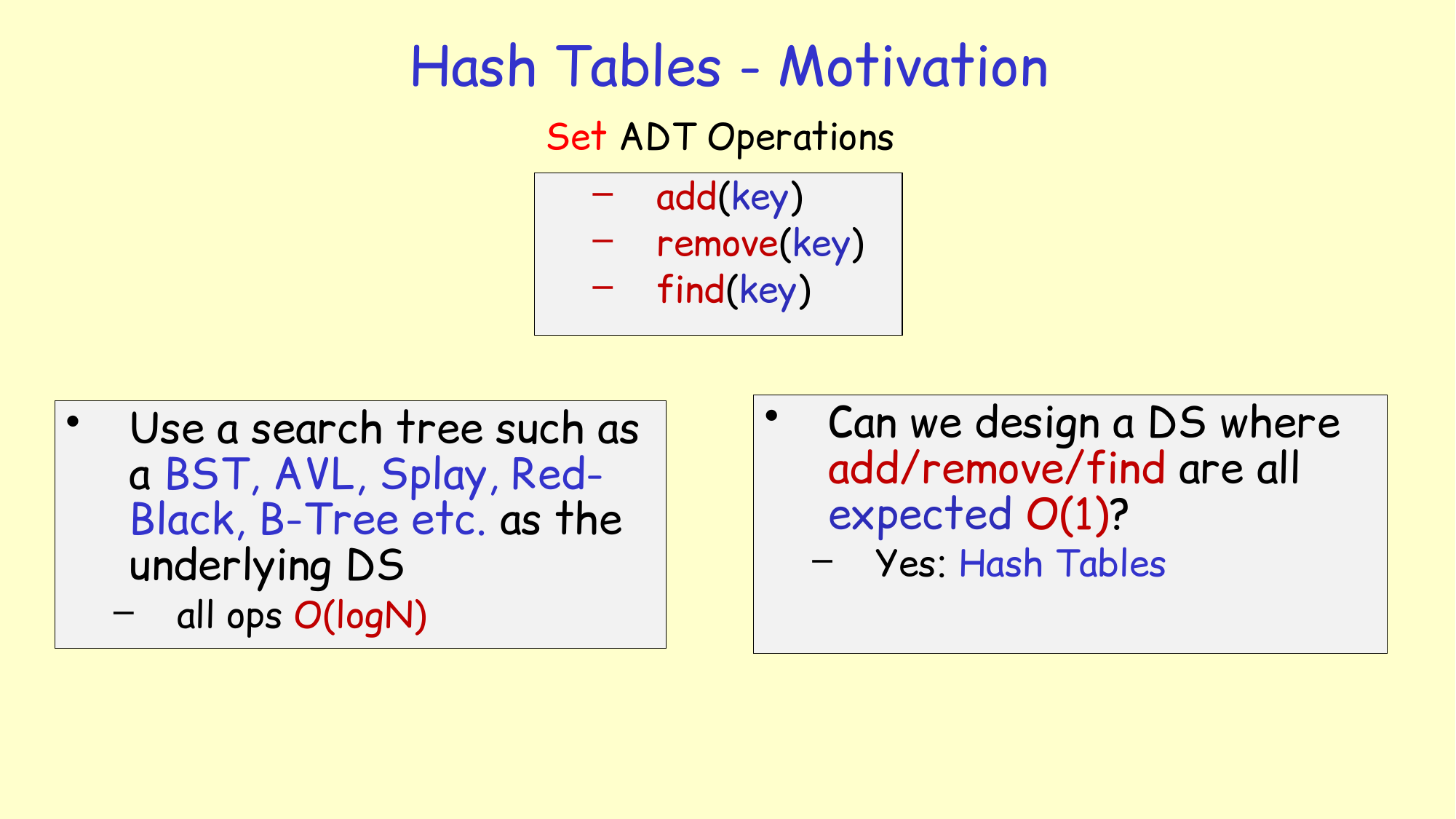

# Hash Tables - Motivation
Set ADT Operations
add(key)
remove(key)
find(key)
Can we design a DS where add/remove/find are all expected O(1)?
Yes: Hash Tables
Use a search tree such as a BST, AVL, Splay, Red-Black, B-Tree etc. as the underlying DS
all ops O(logN)